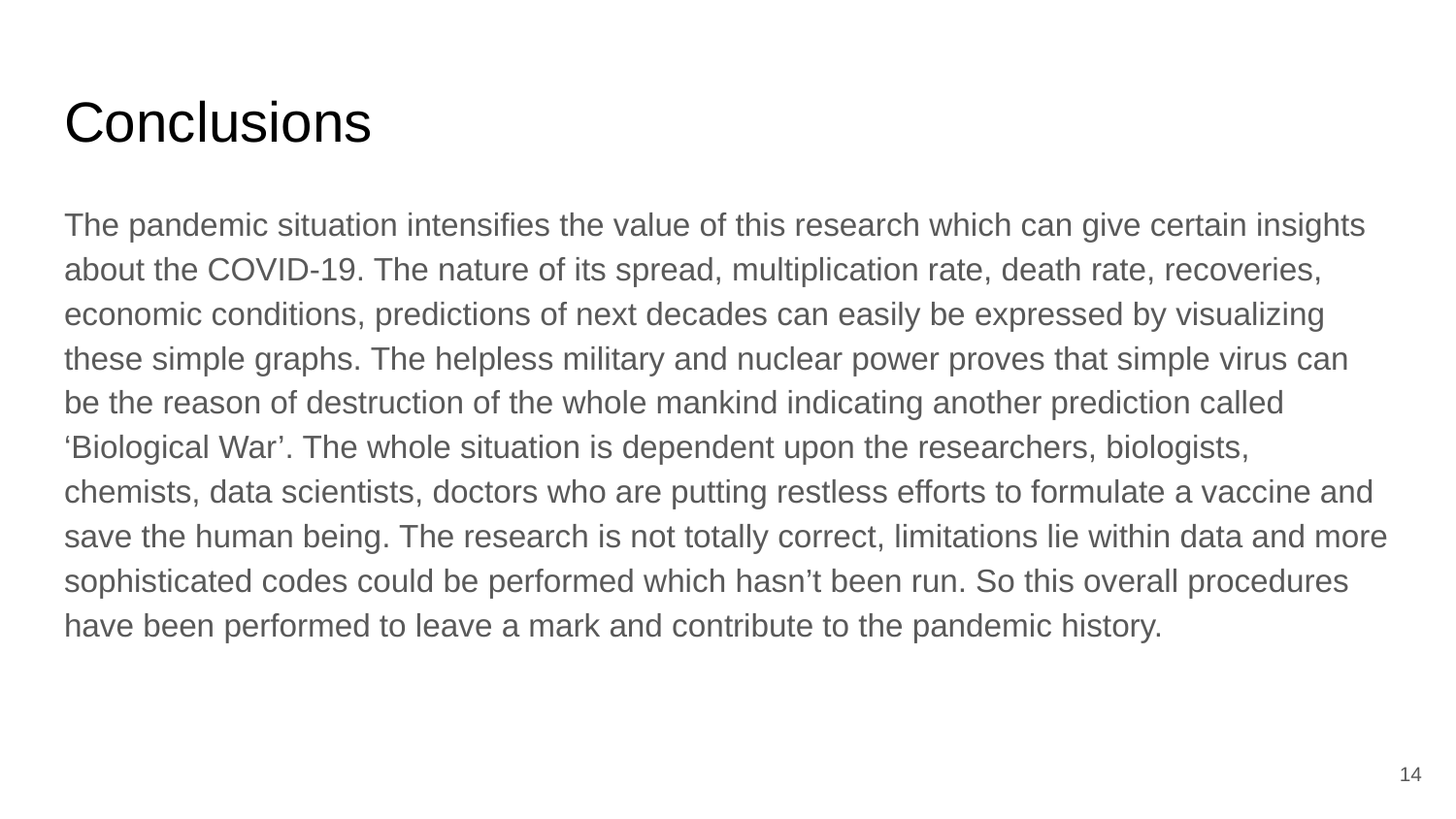

# Conclusions
The pandemic situation intensifies the value of this research which can give certain insights about the COVID-19. The nature of its spread, multiplication rate, death rate, recoveries, economic conditions, predictions of next decades can easily be expressed by visualizing these simple graphs. The helpless military and nuclear power proves that simple virus can be the reason of destruction of the whole mankind indicating another prediction called ‘Biological War’. The whole situation is dependent upon the researchers, biologists, chemists, data scientists, doctors who are putting restless efforts to formulate a vaccine and save the human being. The research is not totally correct, limitations lie within data and more sophisticated codes could be performed which hasn’t been run. So this overall procedures have been performed to leave a mark and contribute to the pandemic history.
14